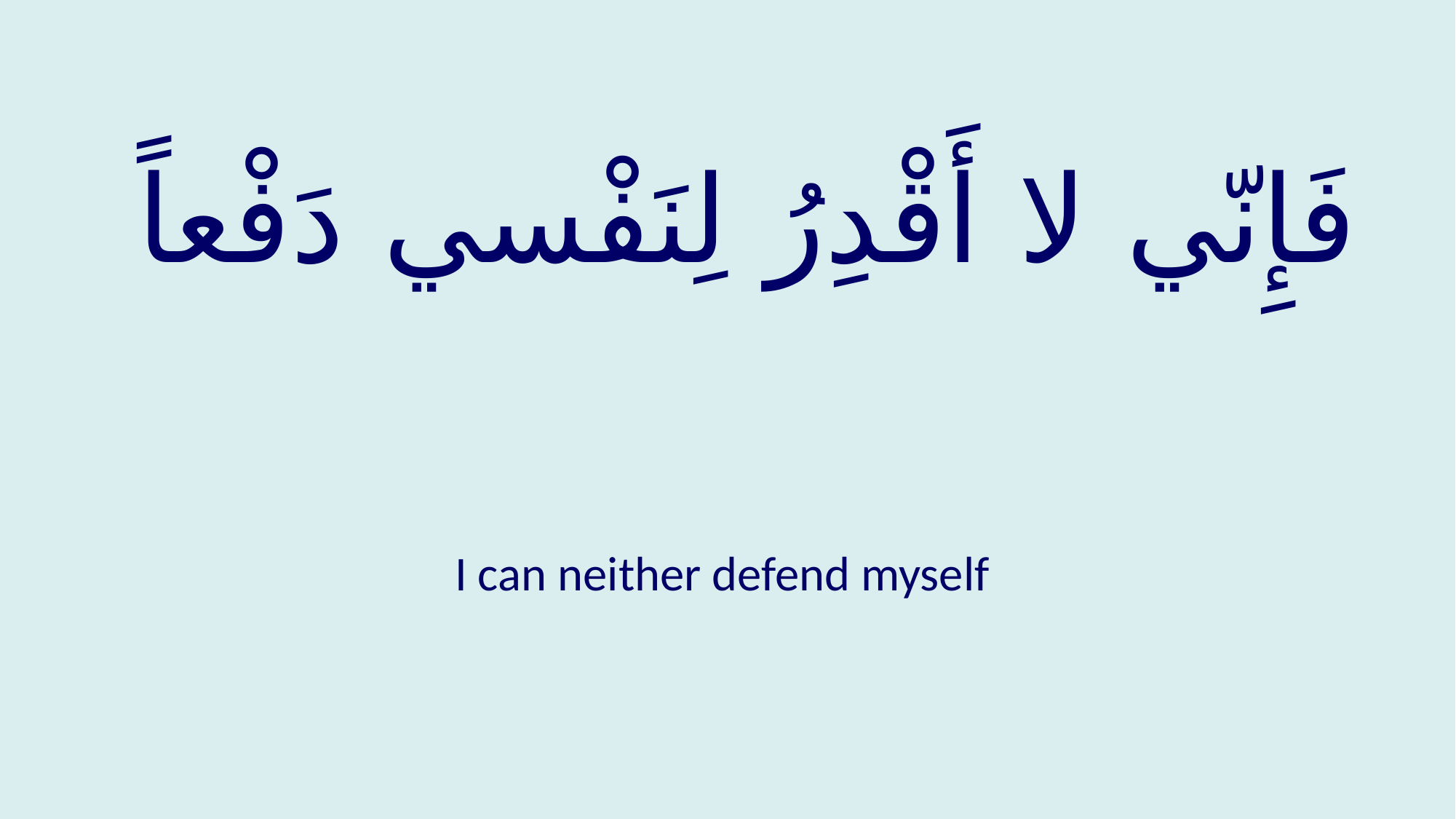

# فَإِنّي لا أَقْدِرُ لِنَفْسي دَفْعاً
I can neither defend myself